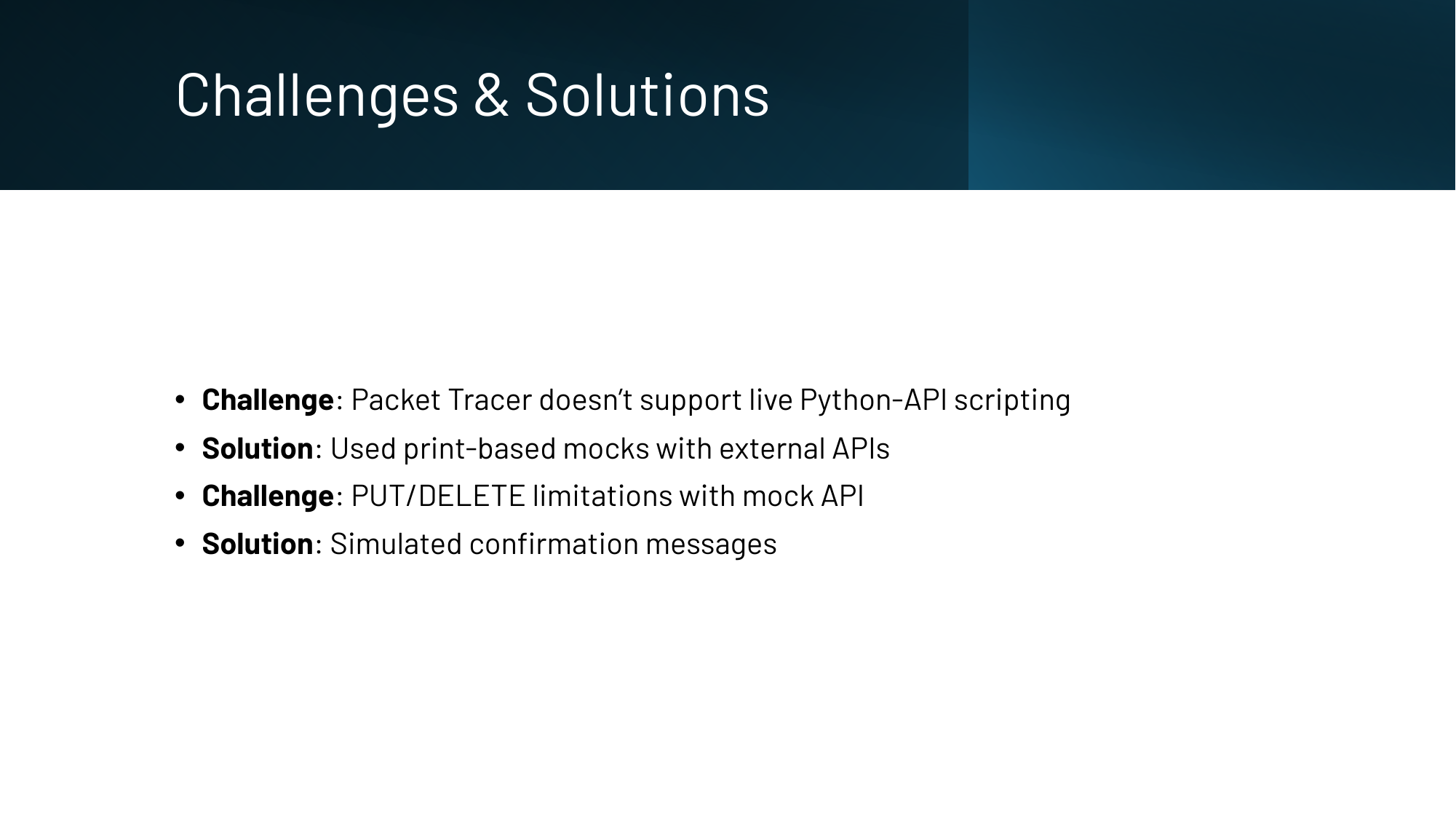

# Challenges & Solutions
Challenge: Packet Tracer doesn’t support live Python-API scripting
Solution: Used print-based mocks with external APIs
Challenge: PUT/DELETE limitations with mock API
Solution: Simulated confirmation messages